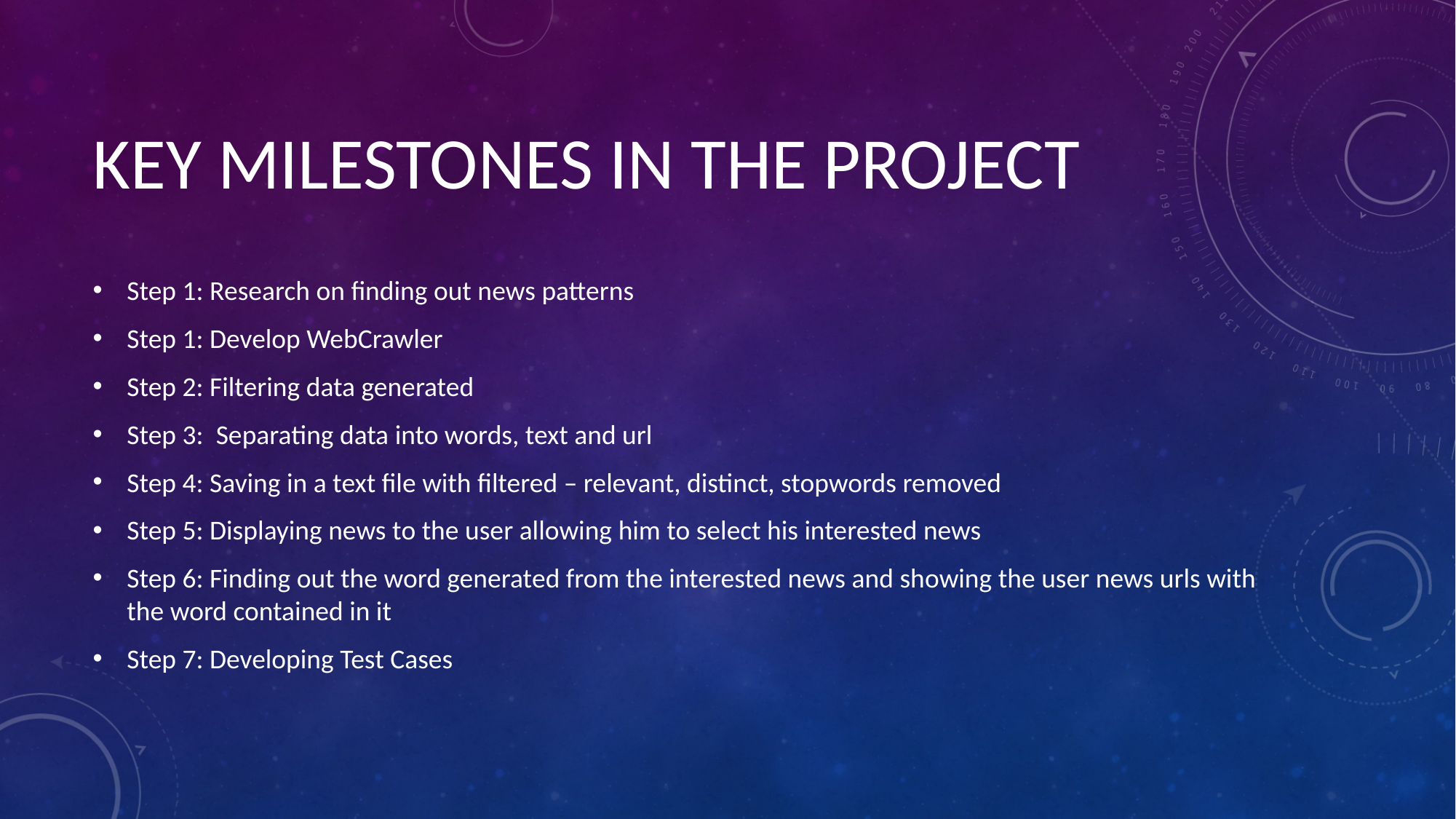

# Key Milestones in the project
Step 1: Research on finding out news patterns
Step 1: Develop WebCrawler
Step 2: Filtering data generated
Step 3:  Separating data into words, text and url
Step 4: Saving in a text file with filtered – relevant, distinct, stopwords removed
Step 5: Displaying news to the user allowing him to select his interested news
Step 6: Finding out the word generated from the interested news and showing the user news urls with the word contained in it
Step 7: Developing Test Cases